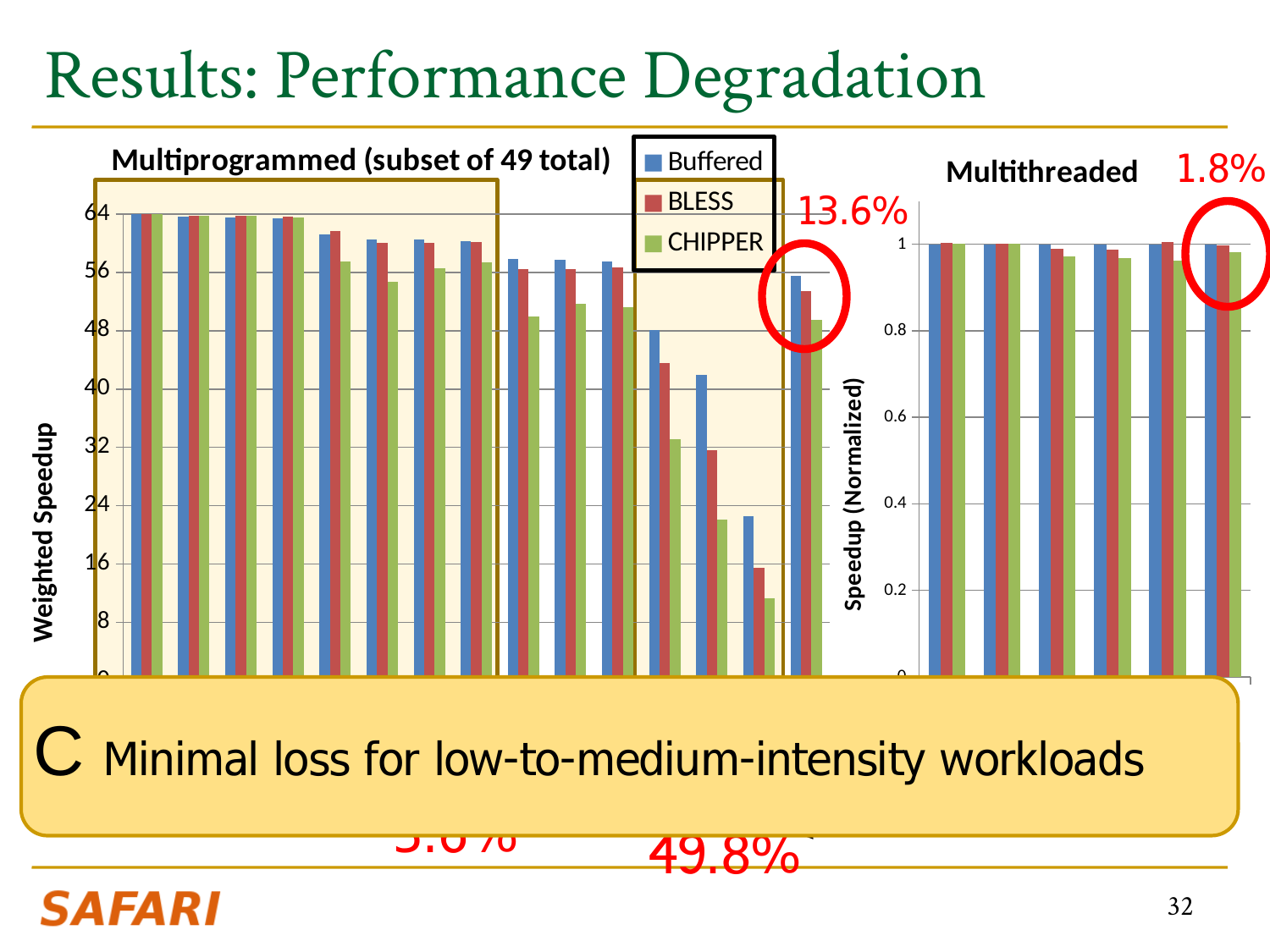

# Results: Performance Degradation

### Chart: Multiprogrammed (subset of 49 total)

| Category | Buffered | BLESS | CHIPPER |
|---|---|---|---|
| perlbench | 63.9796929794 | 63.98915990890009 | 63.9875332354 |
| tonto | 63.6791359572 | 63.81608785409974 | 63.79291406110006 |
| gcc | 63.5732485882 | 63.76491510570001 | 63.71010501510001 |
| h264ref | 63.360877231799996 | 63.6490209143 | 63.564165924100124 |
| vpr | 61.179472322900146 | 61.663351940300124 | 57.5276650372 |
| search.1 | 60.500301437299996 | 60.0977741879 | 54.6853620623 |
| MIX.5 | 60.4737001307 | 60.03445524490012 | 56.598758886300146 |
| MIX.2 | 60.28865201590001 | 60.197735929500176 | 57.371797987899996 |
| MIX.8 | 57.78549745369974 | 56.45442563329976 | 50.00302440399988 |
| MIX.0 | 57.68592282110009 | 56.4568382248 | 51.7054074349 |
| MIX.6 | 57.48635460359999 | 56.63269913990001 | 51.228300764500176 |
| GemsFDTD | 48.05767617199988 | 43.58592554670001 | 33.08172257169983 |
| stream | 41.991616553899945 | 31.5999925172 | 22.133515268600068 |
| mcf | 22.57140536790003 | 15.465601000900023 | 11.3237749046 |
| AVG (full set) | 55.53065401359999 | 53.48138628669988 | 49.5150760561 |

### Chart: Multithreaded

| Category | Buffered | BLESS | CHIPPER |
|---|---|---|---|
| luc | 1.0 | 1.0028842903499902 | 1.0018355672499966 |
| cholesky | 1.0 | 1.0018330322199962 | 1.0011642064099902 |
| radix | 1.0 | 0.9894695415399988 | 0.9723598130480025 |
| fft | 1.0 | 0.987724358456 | 0.9688529706940012 |
| lun | 1.0 | 1.00527006279 | 0.962589572784 |
| AVG | 1.0 | 0.9974362570719998 | 0.9813604260369998 |
1.8%

13.6%

C Minimal loss for low-to-medium-intensity workloads

3.6%
49.8%
32